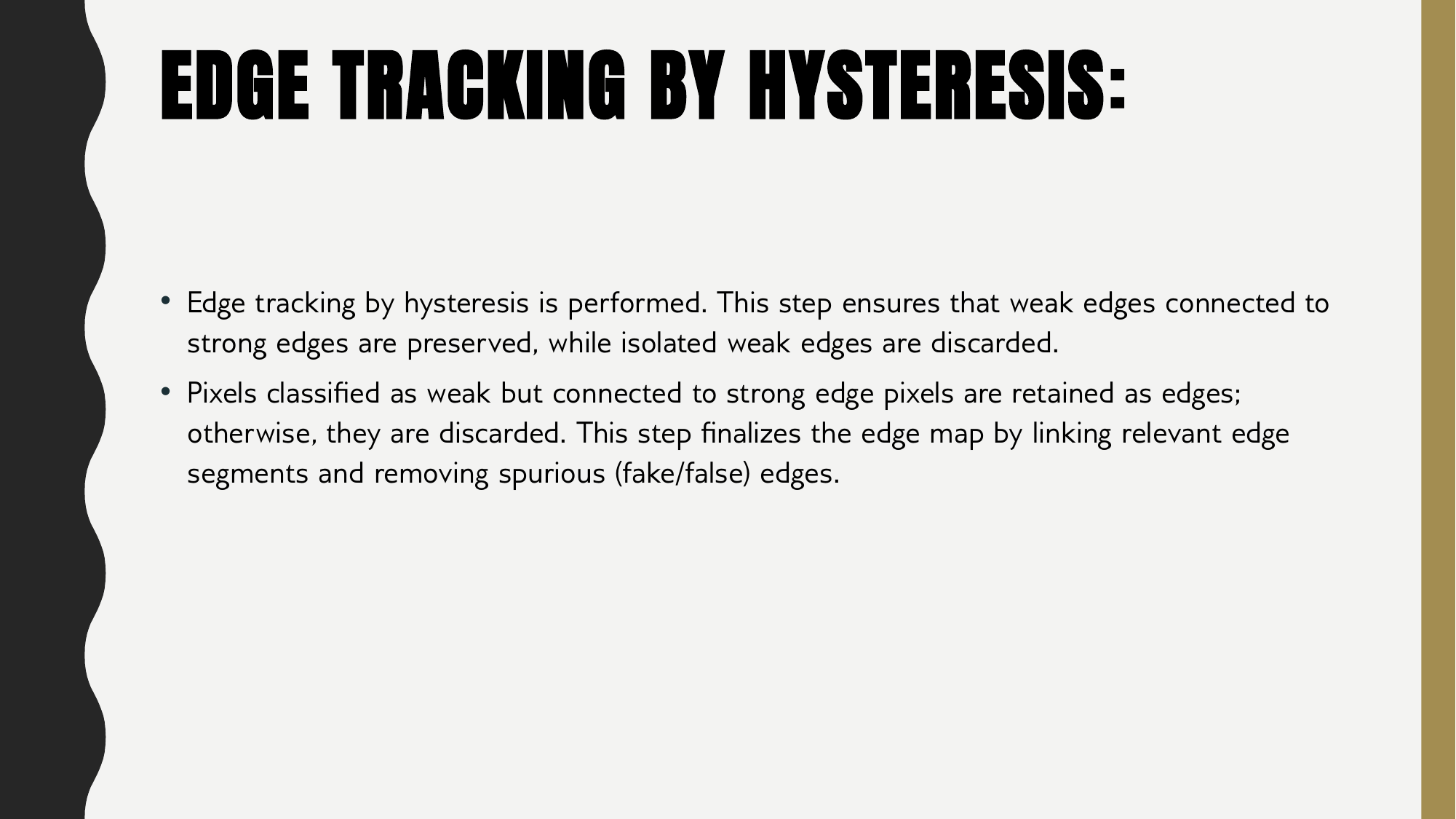

# Edge Tracking by Hysteresis:
Edge tracking by hysteresis is performed. This step ensures that weak edges connected to strong edges are preserved, while isolated weak edges are discarded.
Pixels classified as weak but connected to strong edge pixels are retained as edges; otherwise, they are discarded. This step finalizes the edge map by linking relevant edge segments and removing spurious (fake/false) edges.